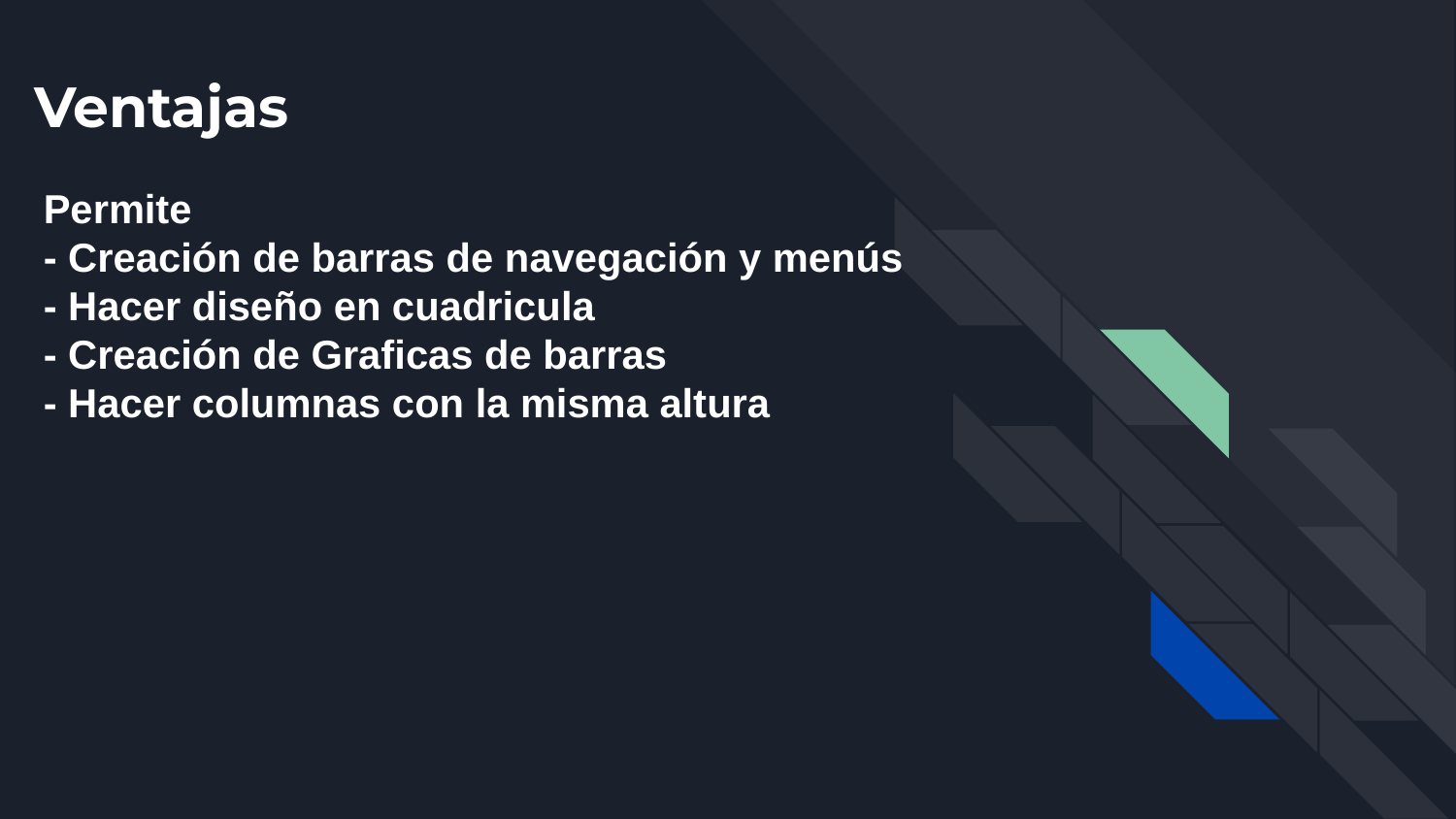

# Ventajas
Permite
- Creación de barras de navegación y menús
- Hacer diseño en cuadricula
- Creación de Graficas de barras
- Hacer columnas con la misma altura